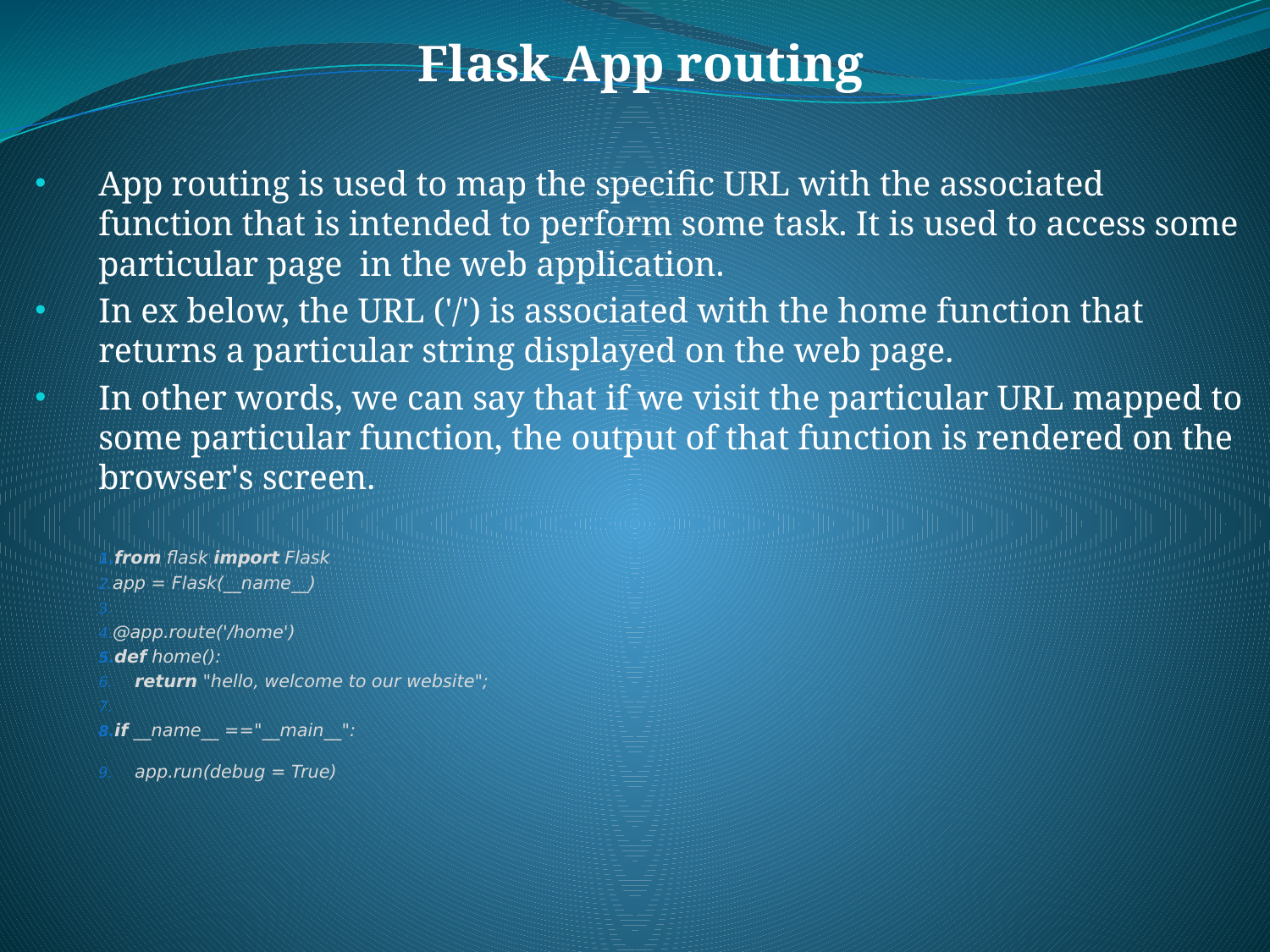

Flask App routing

App routing is used to map the specific URL with the associated function that is intended to perform some task. It is used to access some particular page  in the web application.
In ex below, the URL ('/') is associated with the home function that returns a particular string displayed on the web page.
In other words, we can say that if we visit the particular URL mapped to some particular function, the output of that function is rendered on the browser's screen.

from flask import Flask
app = Flask(__name__)

@app.route('/home')
def home():
    return "hello, welcome to our website";

if __name__ =="__main__":
    app.run(debug = True)

#